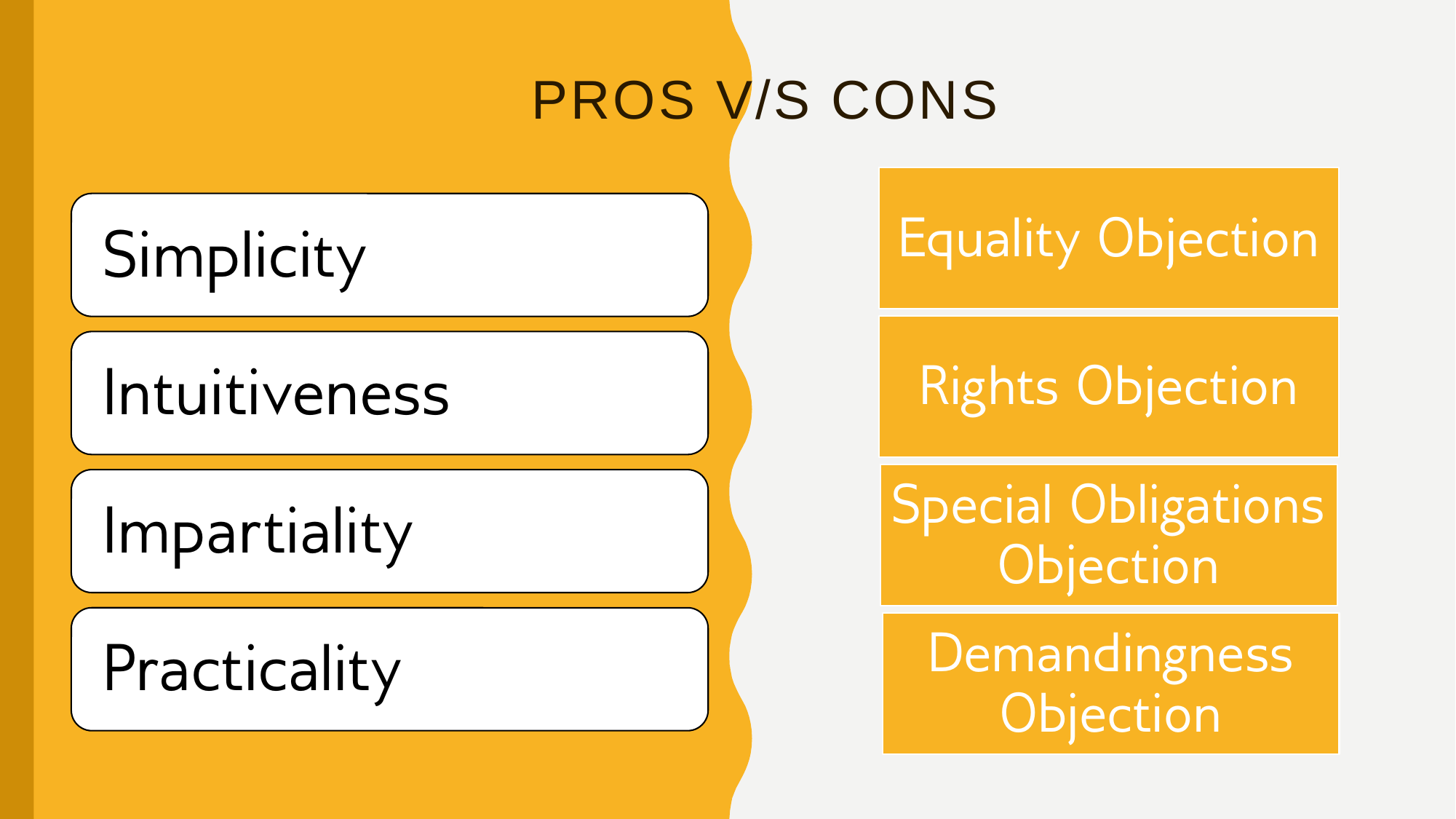

# PROS v/s CONS
Equality Objection
Rights Objection
Special Obligations Objection
Demandingness Objection
Simplicity
Intuitiveness
Impartiality
Practicality